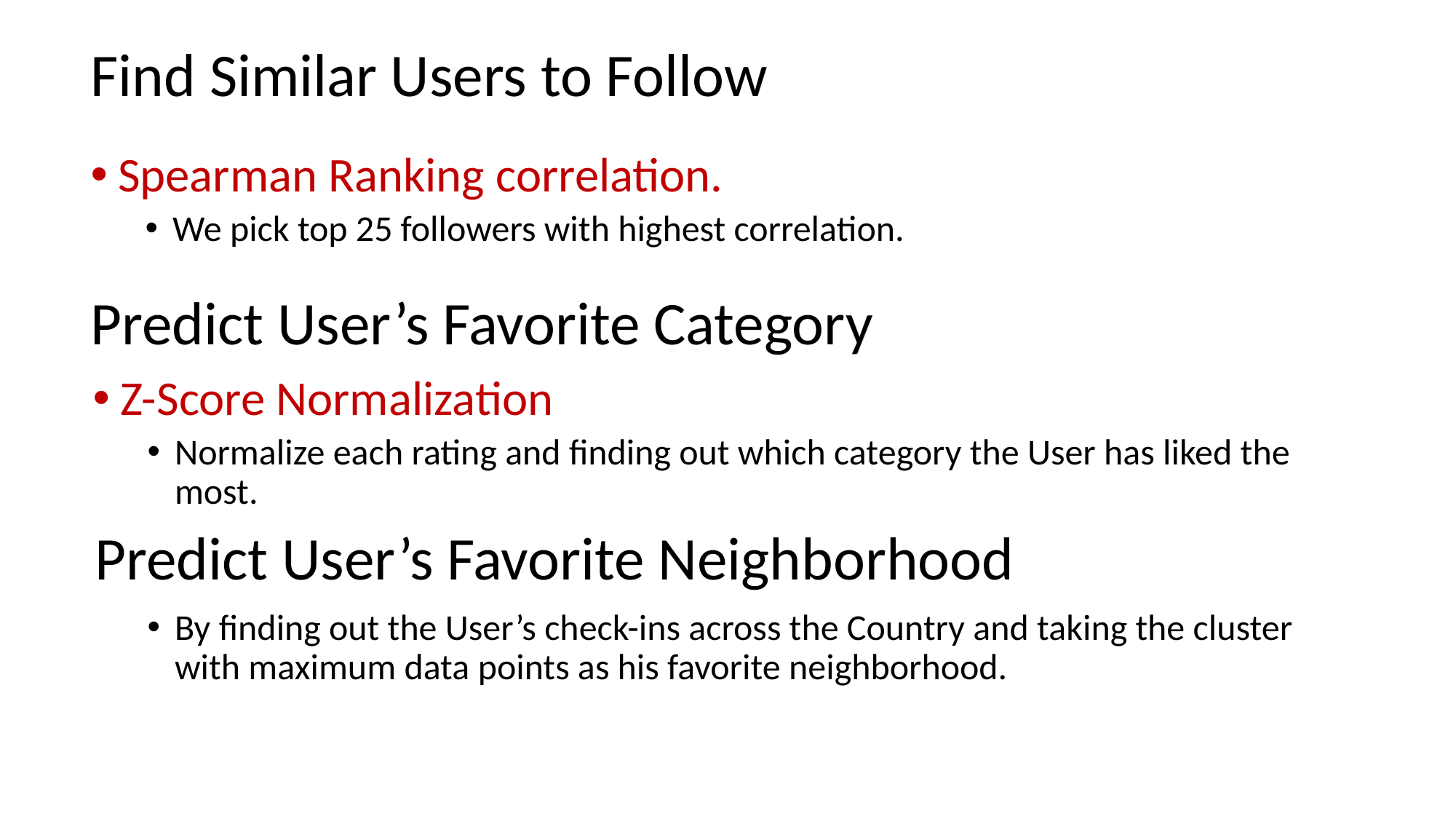

# Find Similar Users to Follow
Spearman Ranking correlation.
We pick top 25 followers with highest correlation.

Predict User’s Favorite Category
Z-Score Normalization
Normalize each rating and finding out which category the User has liked the most.

Predict User’s Favorite Neighborhood
By finding out the User’s check-ins across the Country and taking the cluster with maximum data points as his favorite neighborhood.